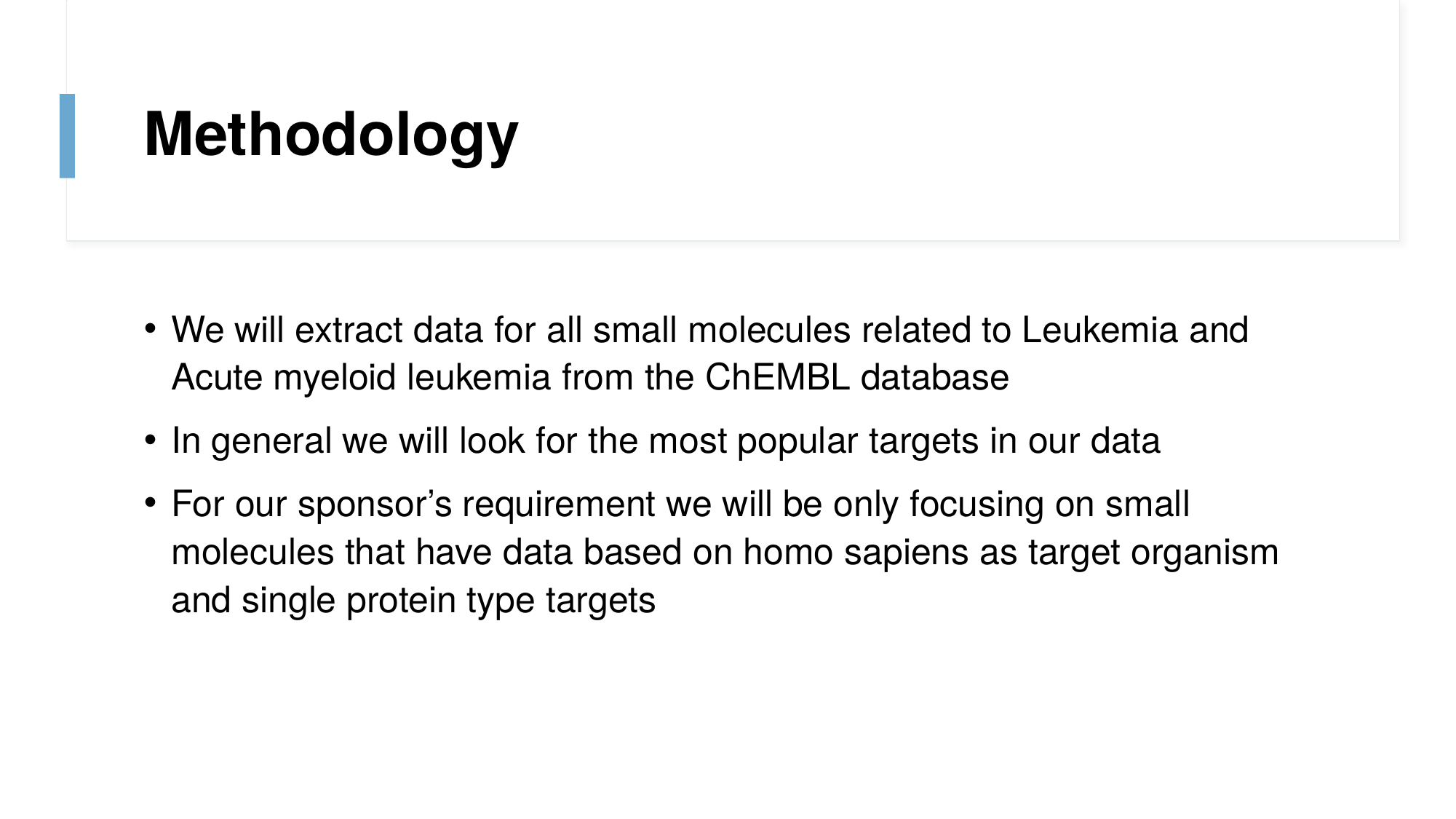

# Methodology
We will extract data for all small molecules related to Leukemia and Acute myeloid leukemia from the ChEMBL database
In general we will look for the most popular targets in our data
For our sponsor’s requirement we will be only focusing on small molecules that have data based on homo sapiens as target organism and single protein type targets